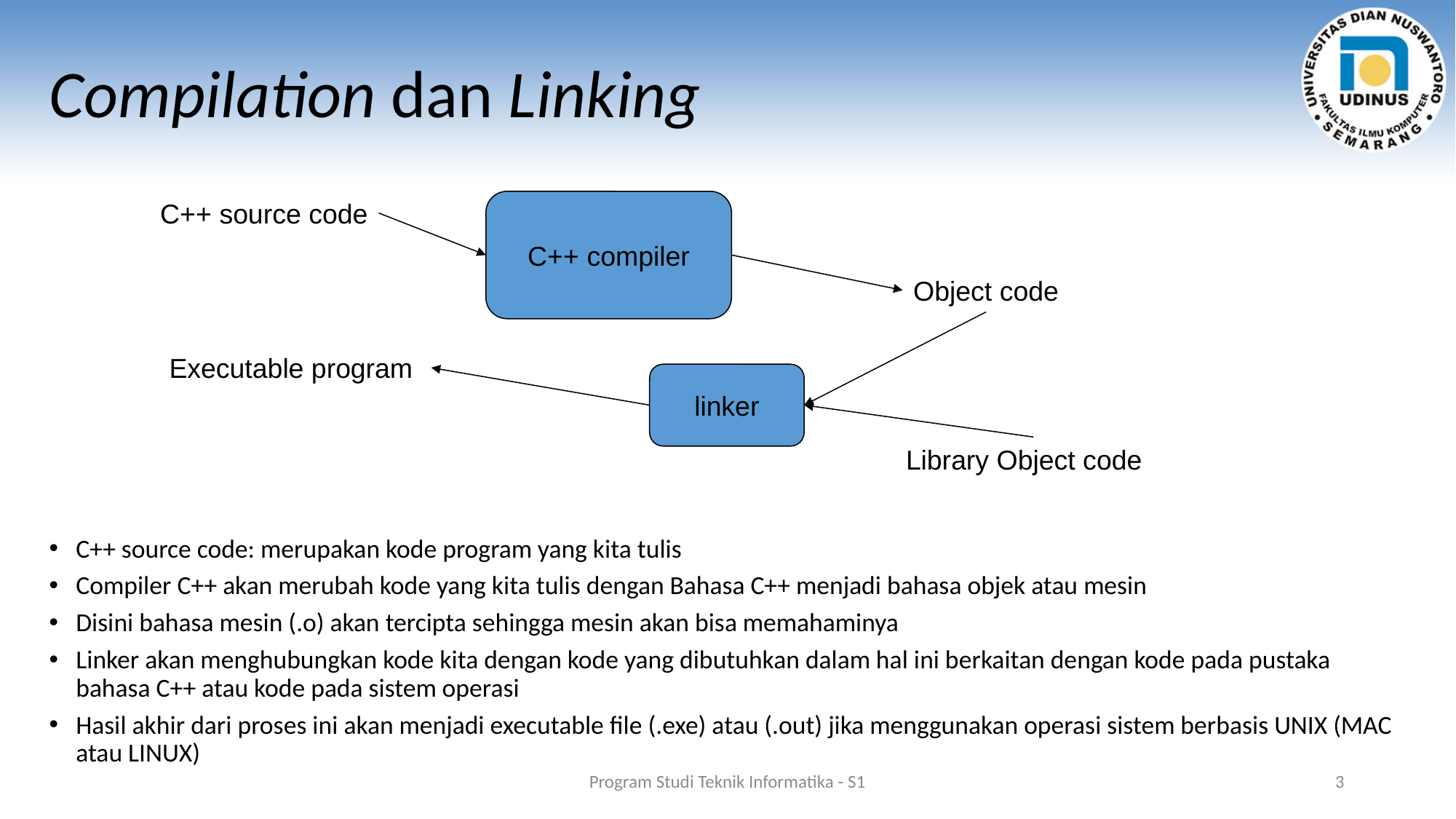

# Compilation dan Linking

C++ source code
C++ compiler
Object code
Executable program
linker
Library Object code
C++ source code: merupakan kode program yang kita tulis
Compiler C++ akan merubah kode yang kita tulis dengan Bahasa C++ menjadi bahasa objek atau mesin
Disini bahasa mesin (.o) akan tercipta sehingga mesin akan bisa memahaminya
Linker akan menghubungkan kode kita dengan kode yang dibutuhkan dalam hal ini berkaitan dengan kode pada pustaka bahasa C++ atau kode pada sistem operasi
Hasil akhir dari proses ini akan menjadi executable file (.exe) atau (.out) jika menggunakan operasi sistem berbasis UNIX (MAC atau LINUX)
Program Studi Teknik Informatika - S1
3